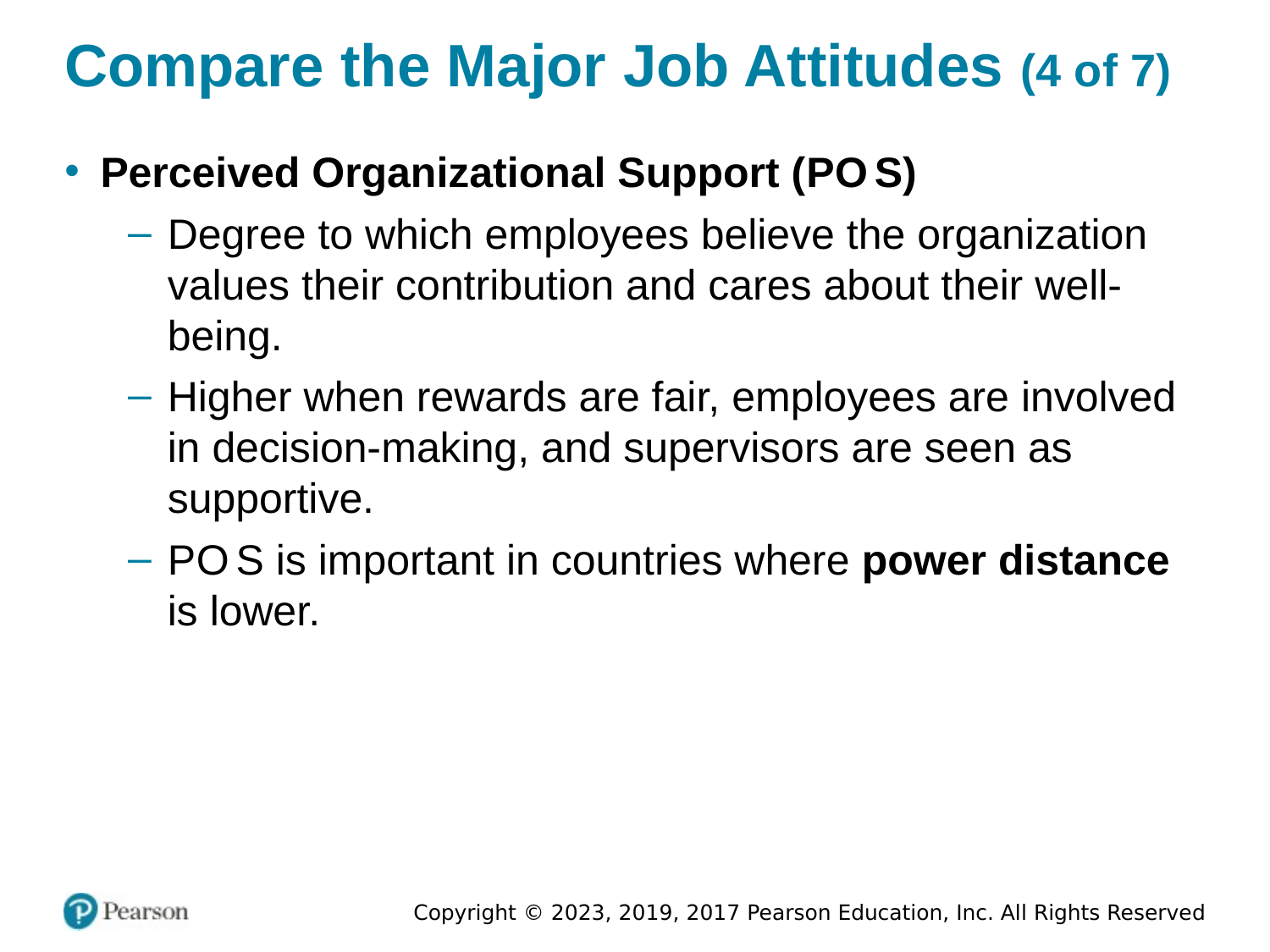

# Compare the Major Job Attitudes (4 of 7)
Perceived Organizational Support (P O S)
Degree to which employees believe the organization values their contribution and cares about their well-being.
Higher when rewards are fair, employees are involved in decision-making, and supervisors are seen as supportive.
P O S is important in countries where power distance is lower.